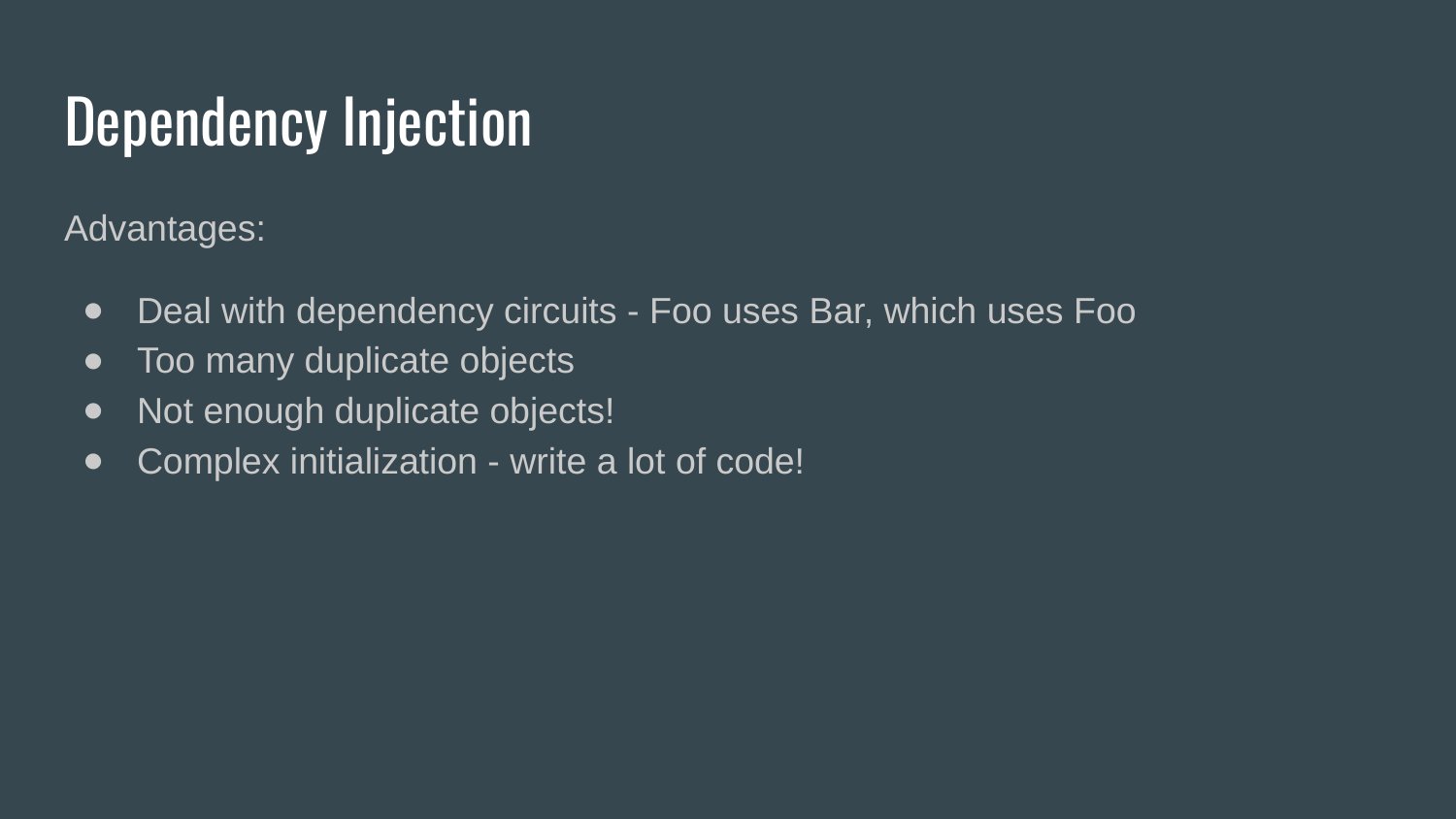

# Dependency Injection
Advantages:
Deal with dependency circuits - Foo uses Bar, which uses Foo
Too many duplicate objects
Not enough duplicate objects!
Complex initialization - write a lot of code!